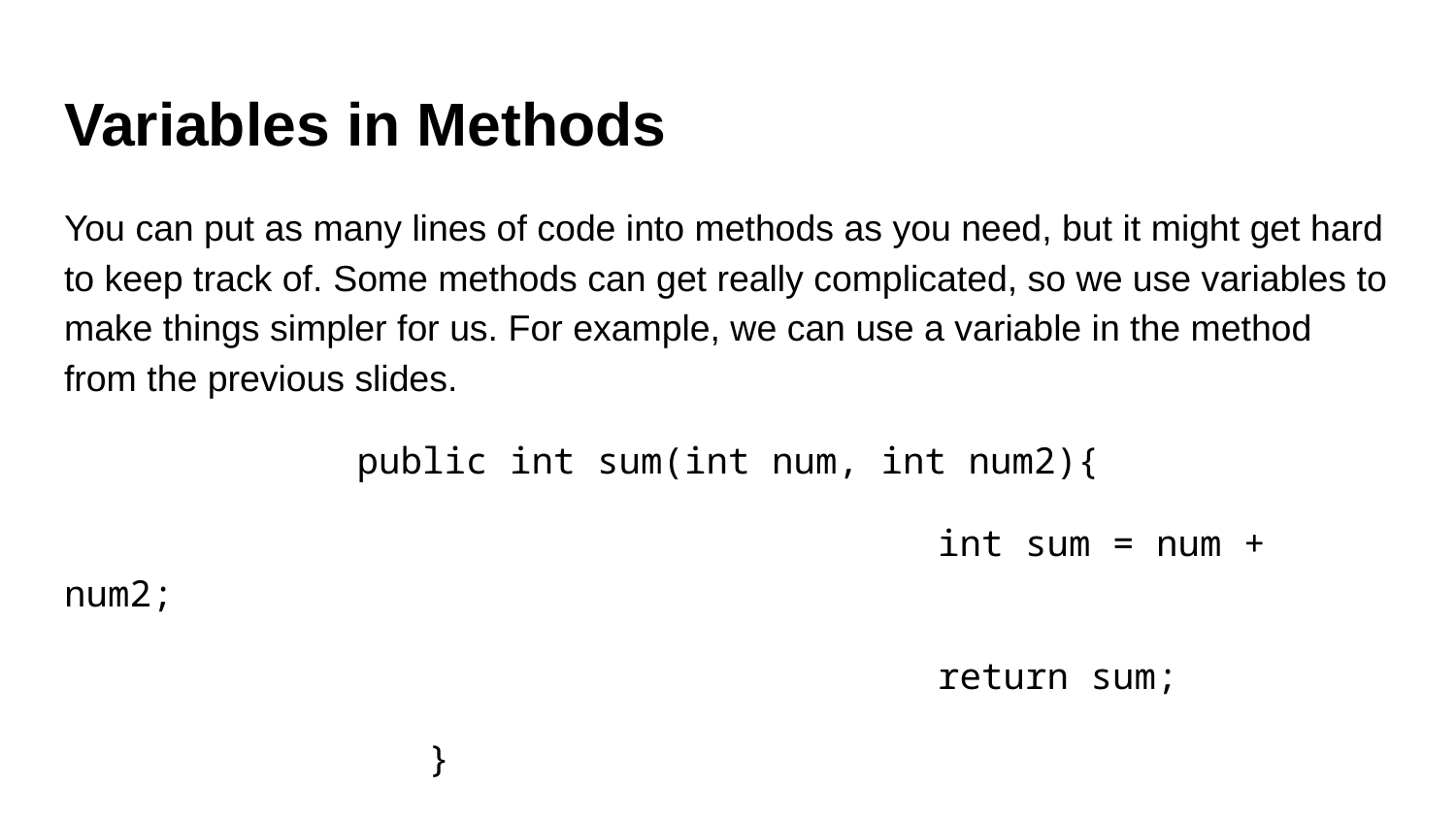

# Variables in Methods
You can put as many lines of code into methods as you need, but it might get hard to keep track of. Some methods can get really complicated, so we use variables to make things simpler for us. For example, we can use a variable in the method from the previous slides.
public int sum(int num, int num2){
						int sum = num + num2;
						return sum;
}